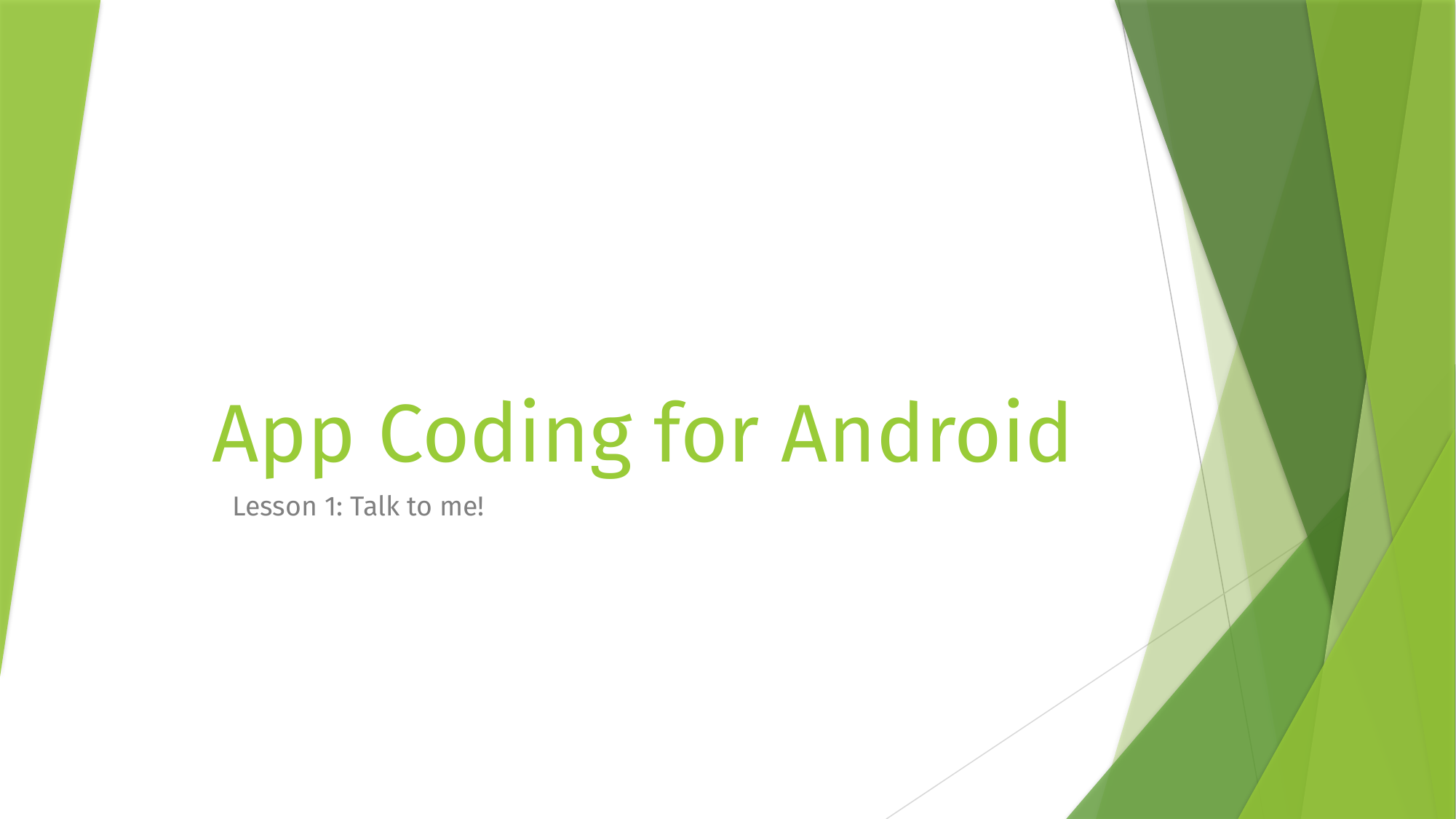

# App Coding for Android
Lesson 1: Talk to me!